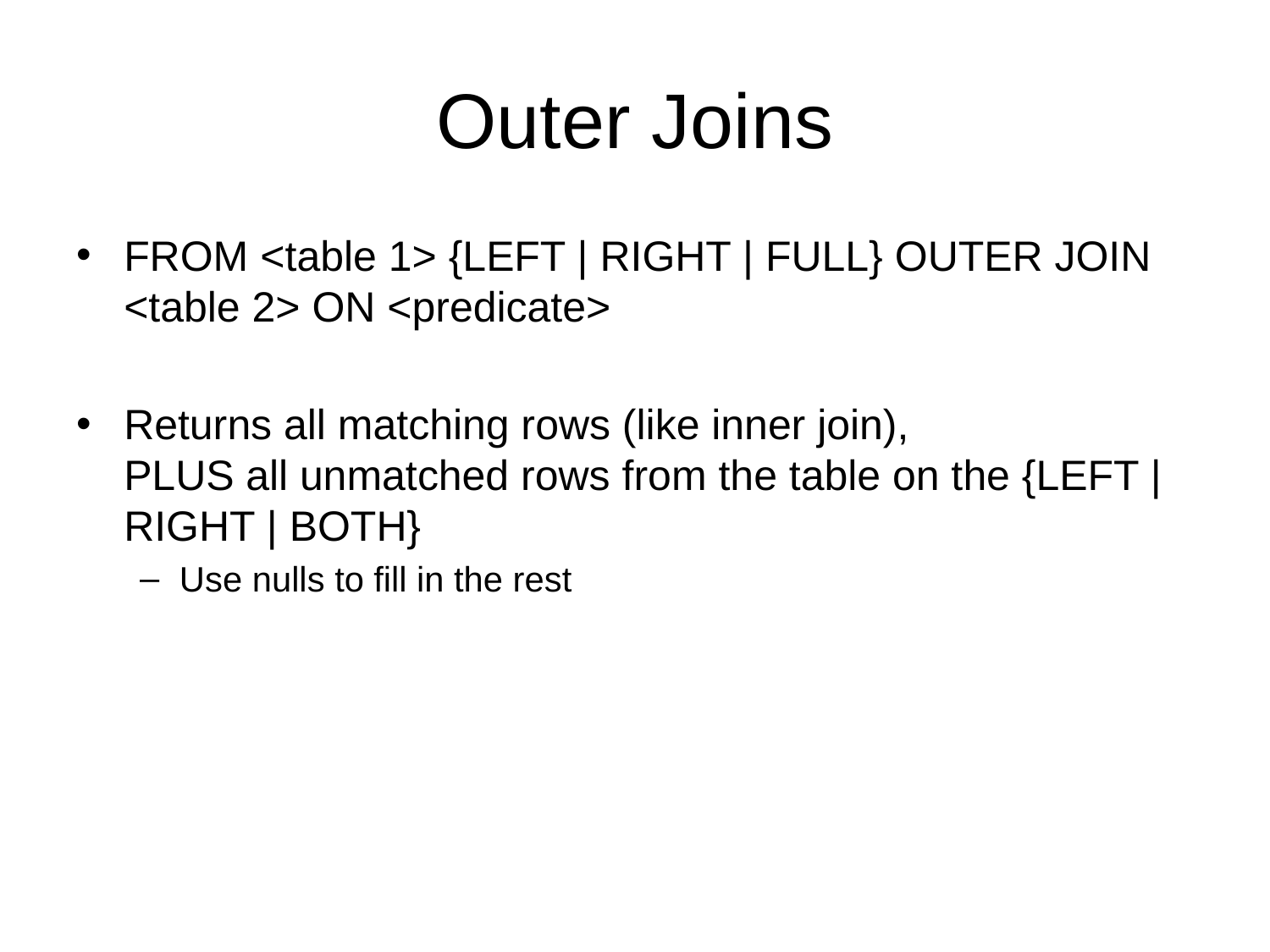

# Outer Joins
FROM <table 1> {LEFT | RIGHT | FULL} OUTER JOIN <table 2> ON <predicate>

Returns all matching rows (like inner join),
PLUS all unmatched rows from the table on the {LEFT | RIGHT | BOTH}
Use nulls to fill in the rest